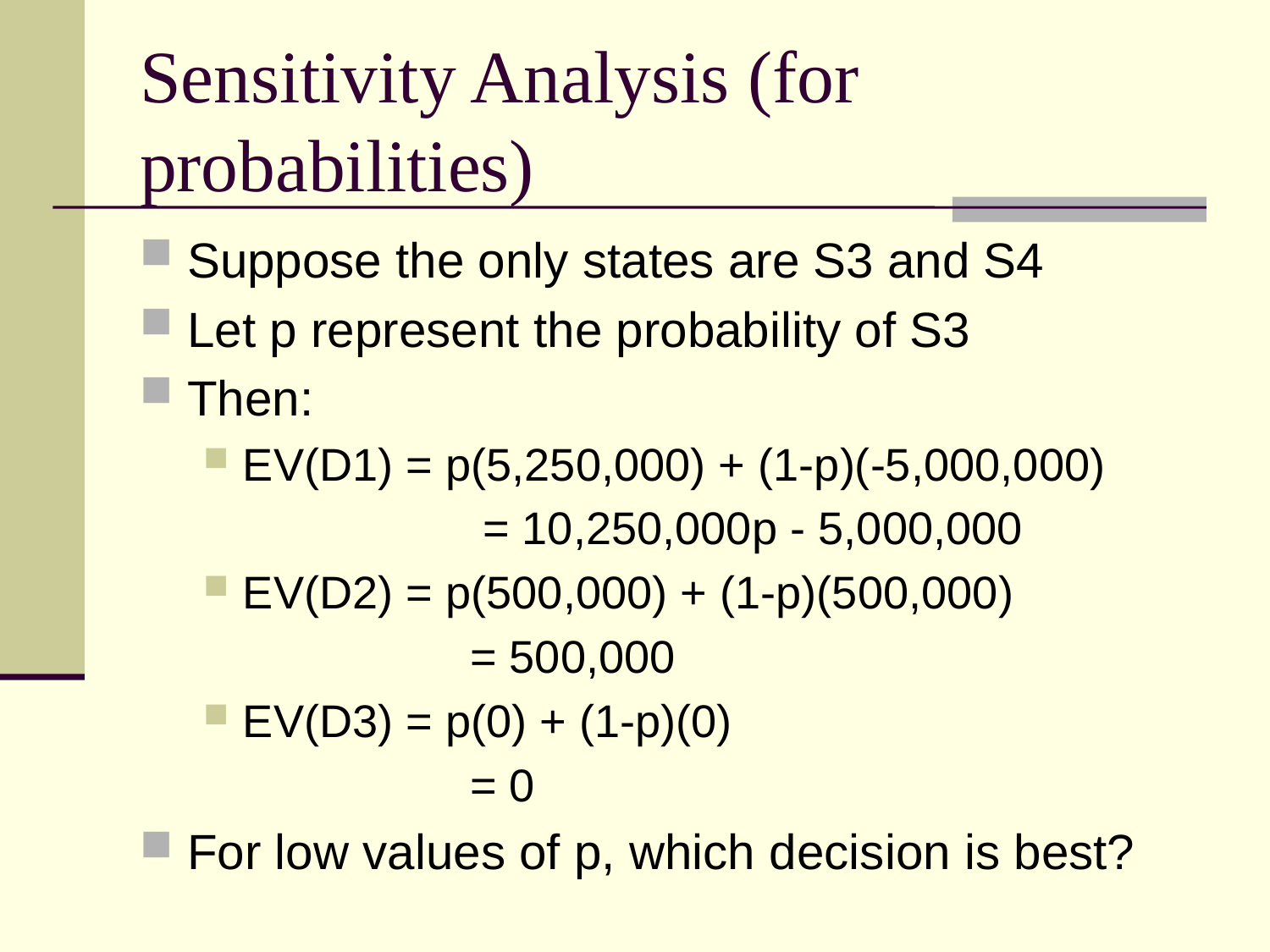

# Sensitivity Analysis (for probabilities)
Suppose the only states are S3 and S4
Let p represent the probability of S3
Then:
EV(D1) = p(5,250,000) + (1-p)(-5,000,000)
		  = 10,250,000p - 5,000,000
EV(D2) = p(500,000) + (1-p)(500,000)
		 = 500,000
EV(D3) = p(0) + (1-p)(0)
		 = 0
For low values of p, which decision is best?